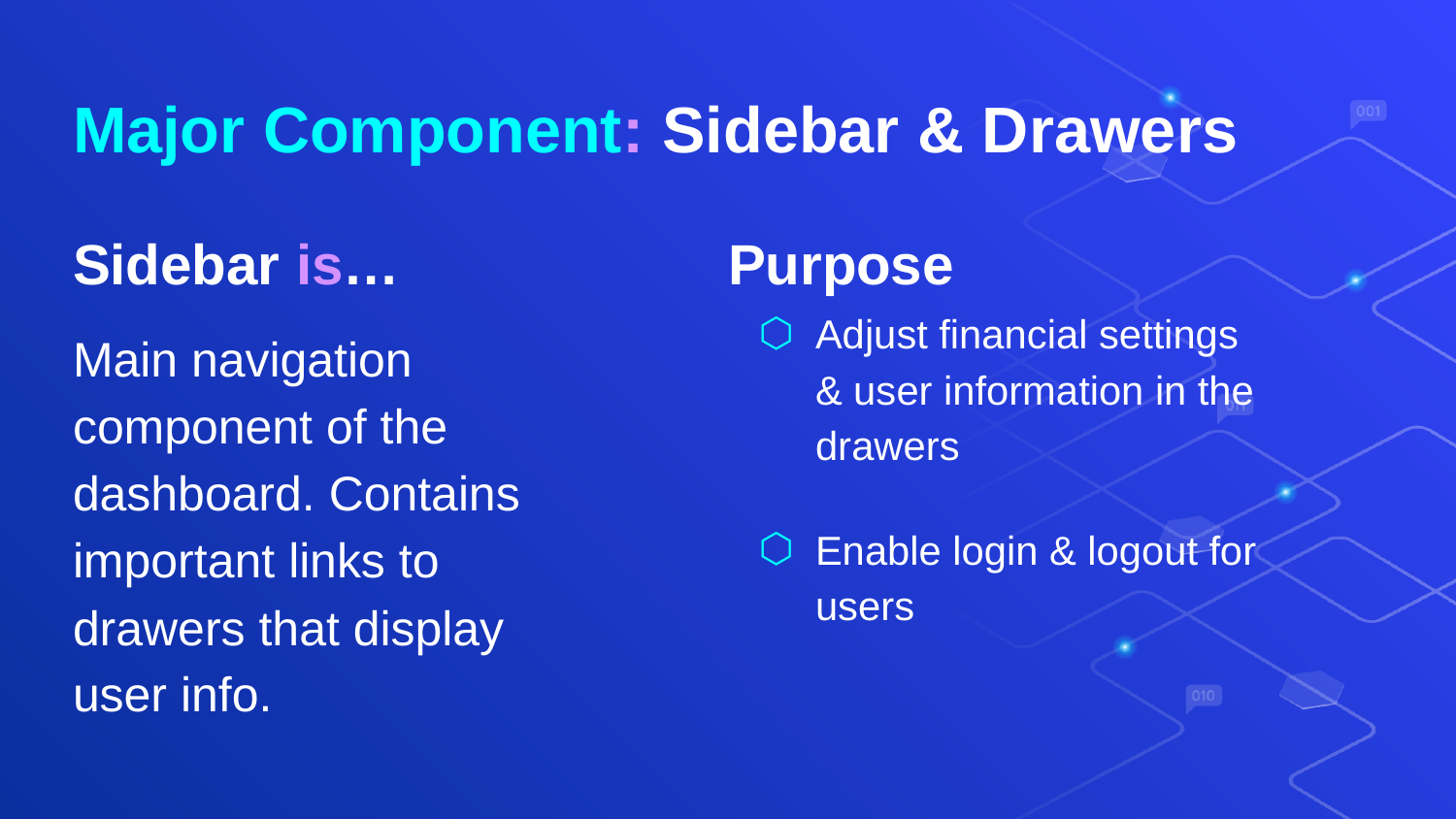

# Major Component: Sidebar & Drawers
Sidebar is…
Purpose

Adjust financial settings & user information in the drawers
Enable login & logout for users
Main navigation component of the dashboard. Contains important links to drawers that display user info.